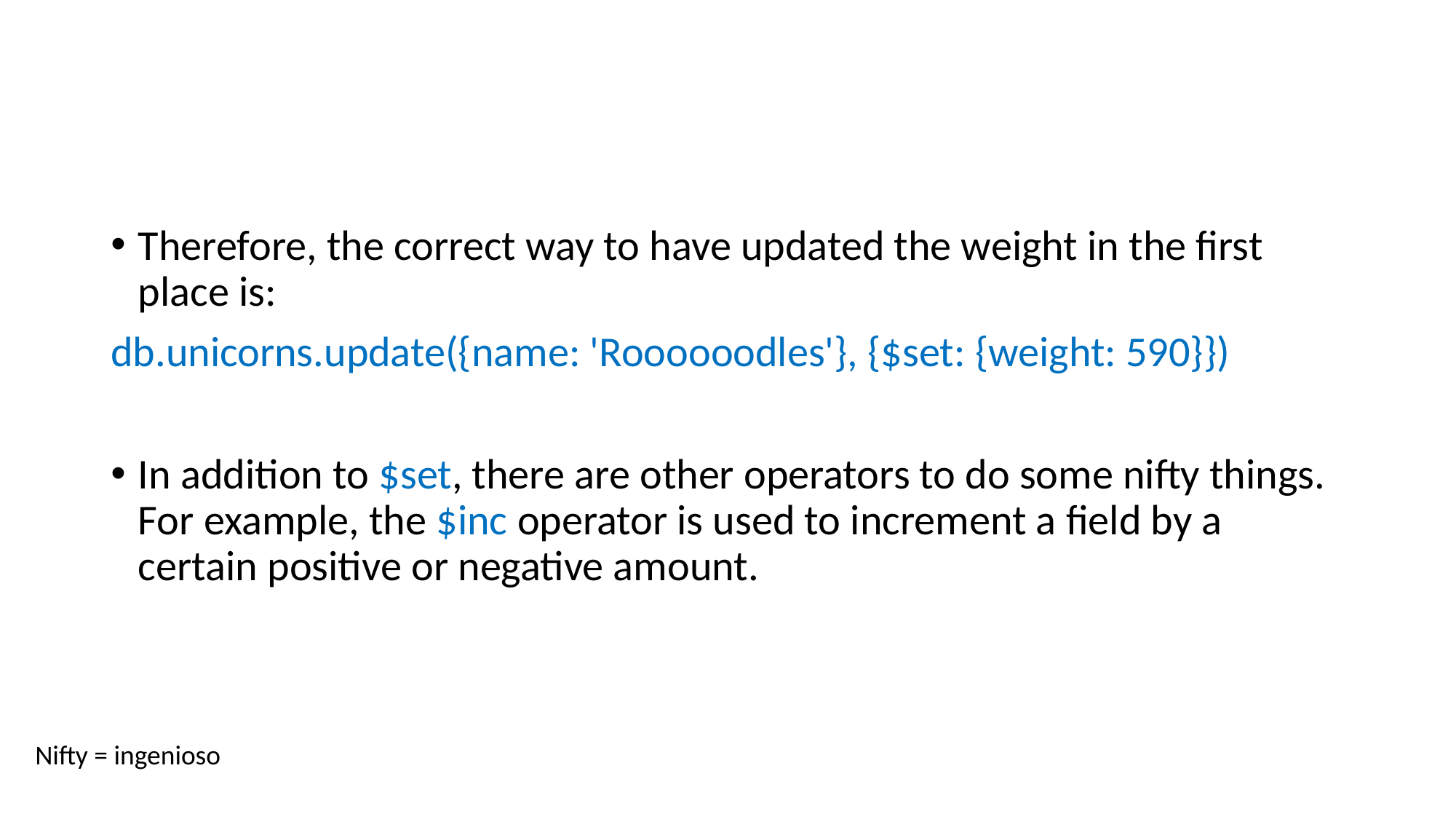

#
Therefore, the correct way to have updated the weight in the first place is:
db.unicorns.update({name: 'Roooooodles'}, {$set: {weight: 590}})

In addition to $set, there are other operators to do some nifty things. For example, the $inc operator is used to increment a field by a certain positive or negative amount.
Nifty = ingenioso